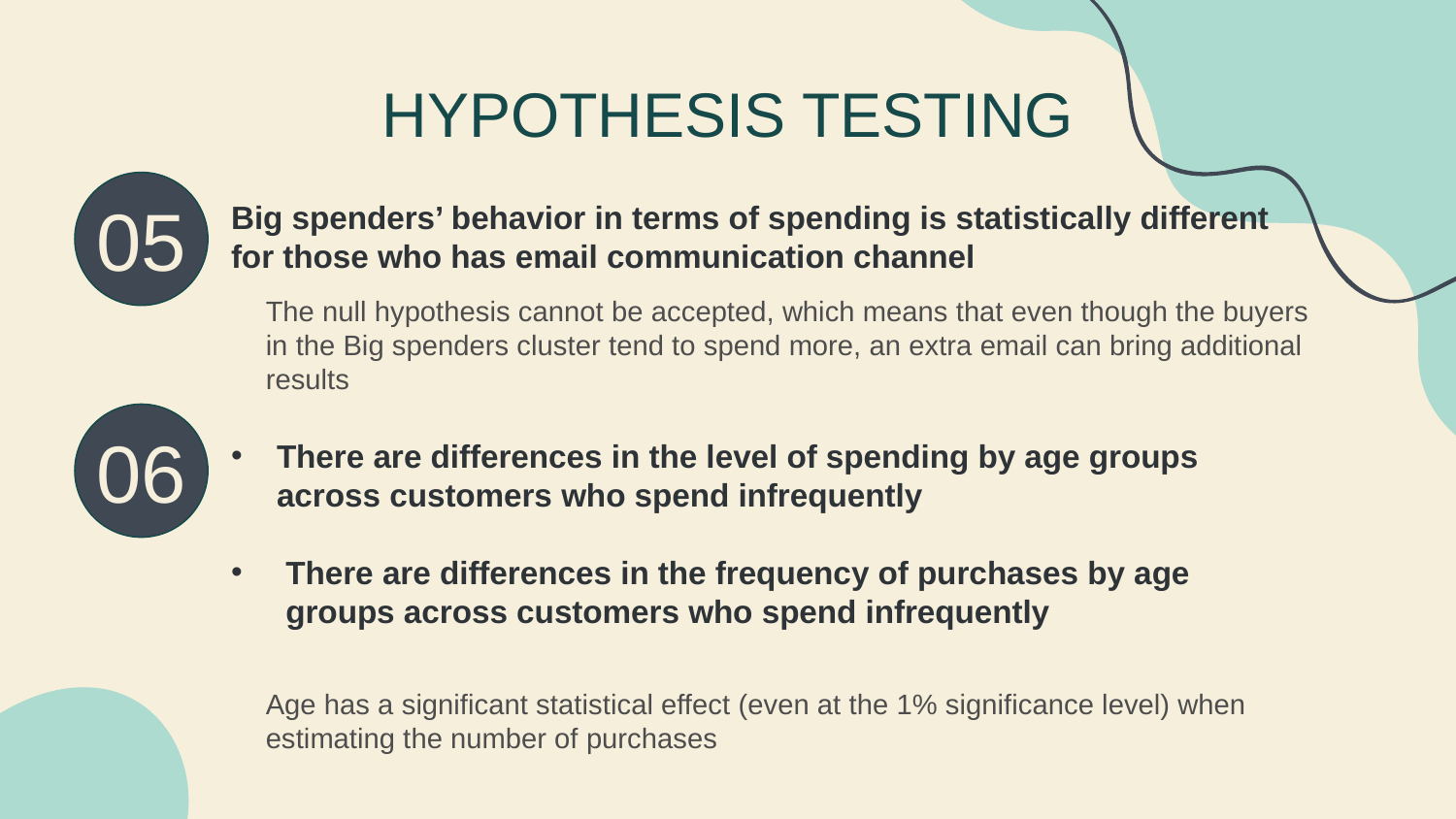

# HYPOTHESIS TESTING

05
Big spenders’ behavior in terms of spending is statistically different for those who has email communication channel
The null hypothesis cannot be accepted, which means that even though the buyers in the Big spenders cluster tend to spend more, an extra email can bring additional results

06
There are differences in the level of spending by age groups across customers who spend infrequently

There are differences in the frequency of purchases by age groups across customers who spend infrequently
Age has a significant statistical effect (even at the 1% significance level) when estimating the number of purchases